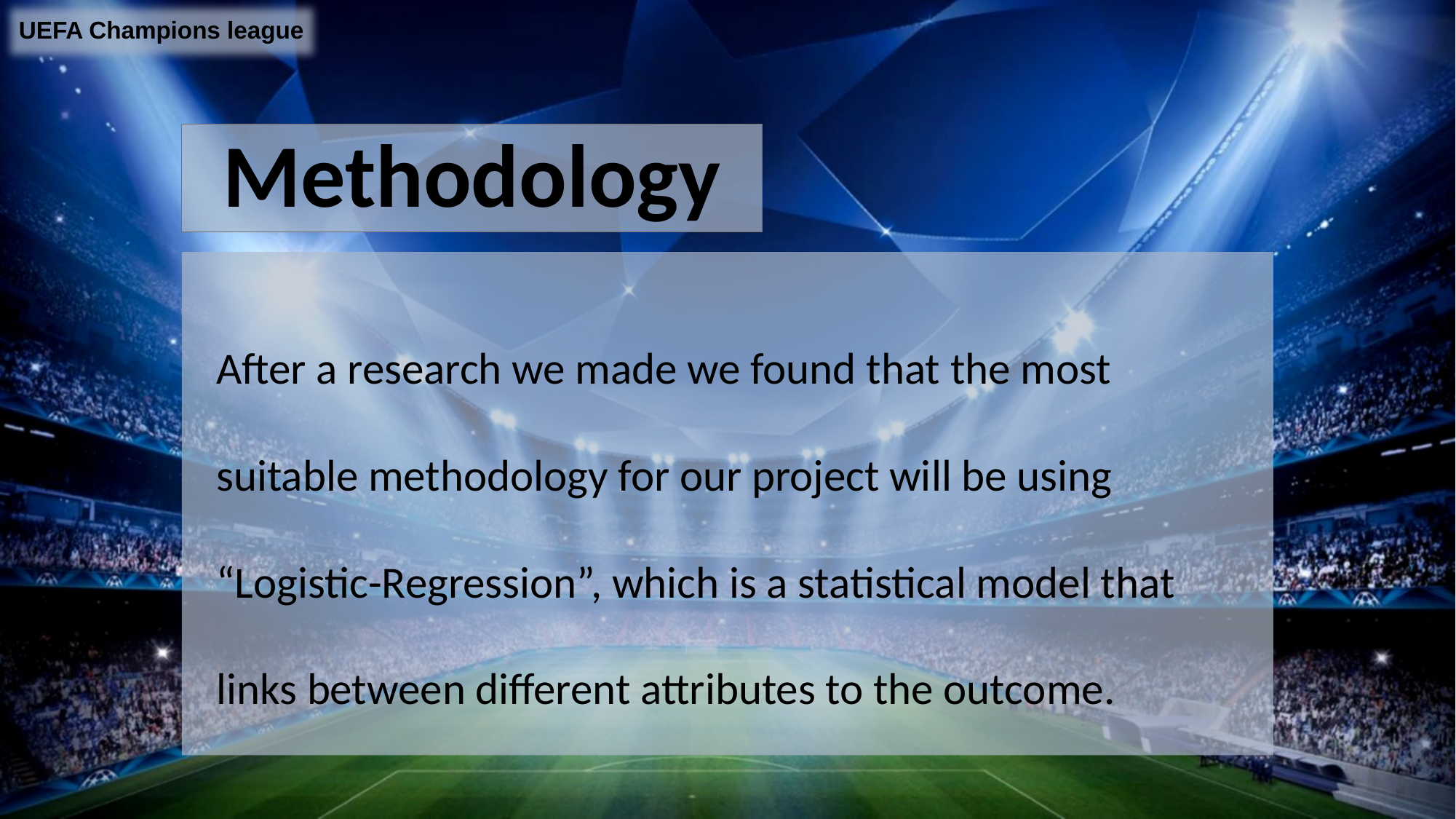

UEFA Champions league
# Methodology
After a research we made we found that the most suitable methodology for our project will be using “Logistic-Regression”, which is a statistical model that links between different attributes to the outcome.